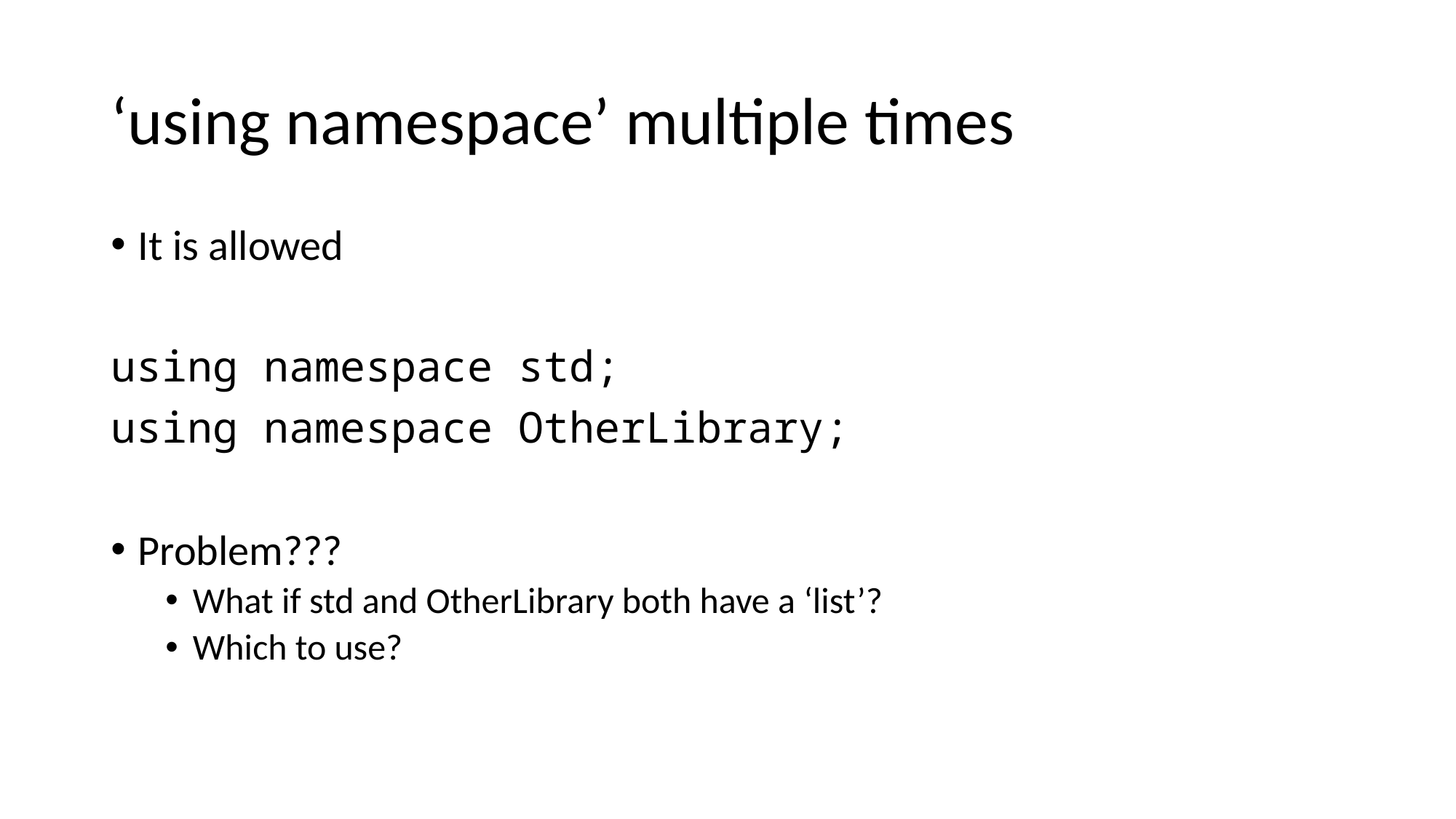

# ‘using namespace’ multiple times
It is allowed

using namespace std;
using namespace OtherLibrary;

Problem???
What if std and OtherLibrary both have a ‘list’?
Which to use?